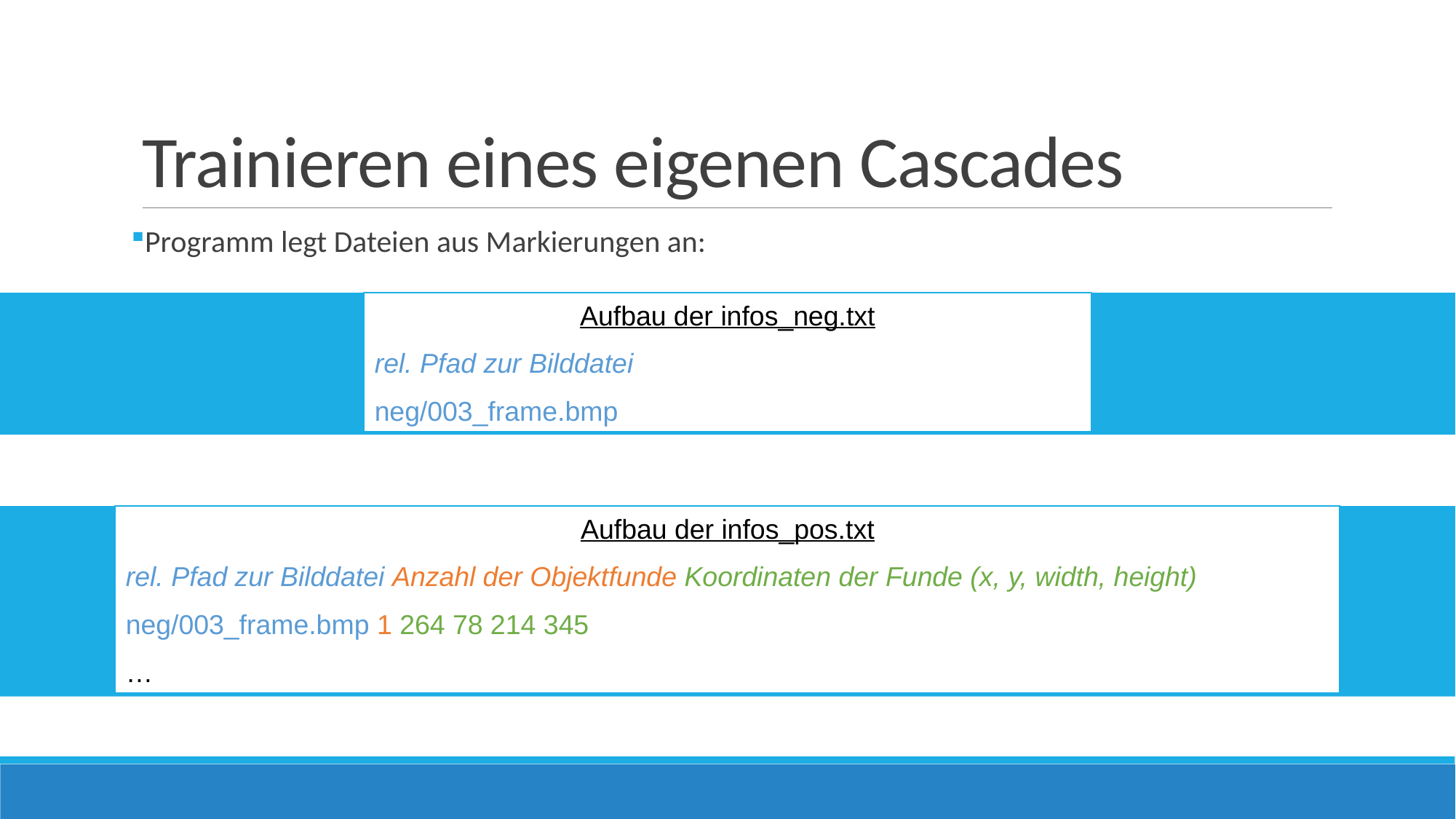

# Trainieren eines eigenen Cascades
Programm legt Dateien aus Markierungen an:

Aufbau der infos_neg.txt
rel. Pfad zur Bilddatei
neg/003_frame.bmp

Aufbau der infos_pos.txt
rel. Pfad zur Bilddatei Anzahl der Objektfunde Koordinaten der Funde (x, y, width, height)
neg/003_frame.bmp 1 264 78 214 345
…